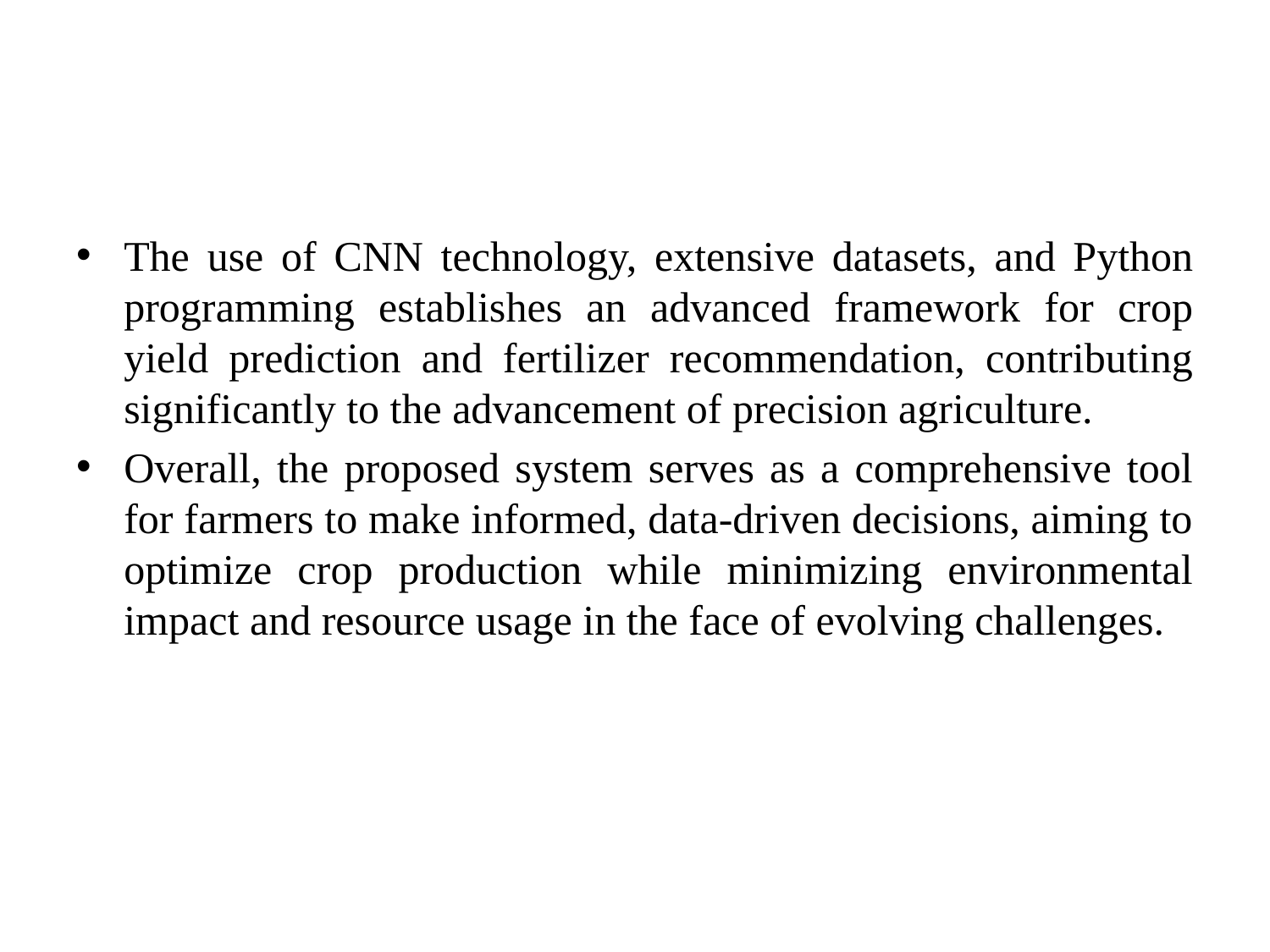

The use of CNN technology, extensive datasets, and Python programming establishes an advanced framework for crop yield prediction and fertilizer recommendation, contributing significantly to the advancement of precision agriculture.
Overall, the proposed system serves as a comprehensive tool for farmers to make informed, data-driven decisions, aiming to optimize crop production while minimizing environmental impact and resource usage in the face of evolving challenges.